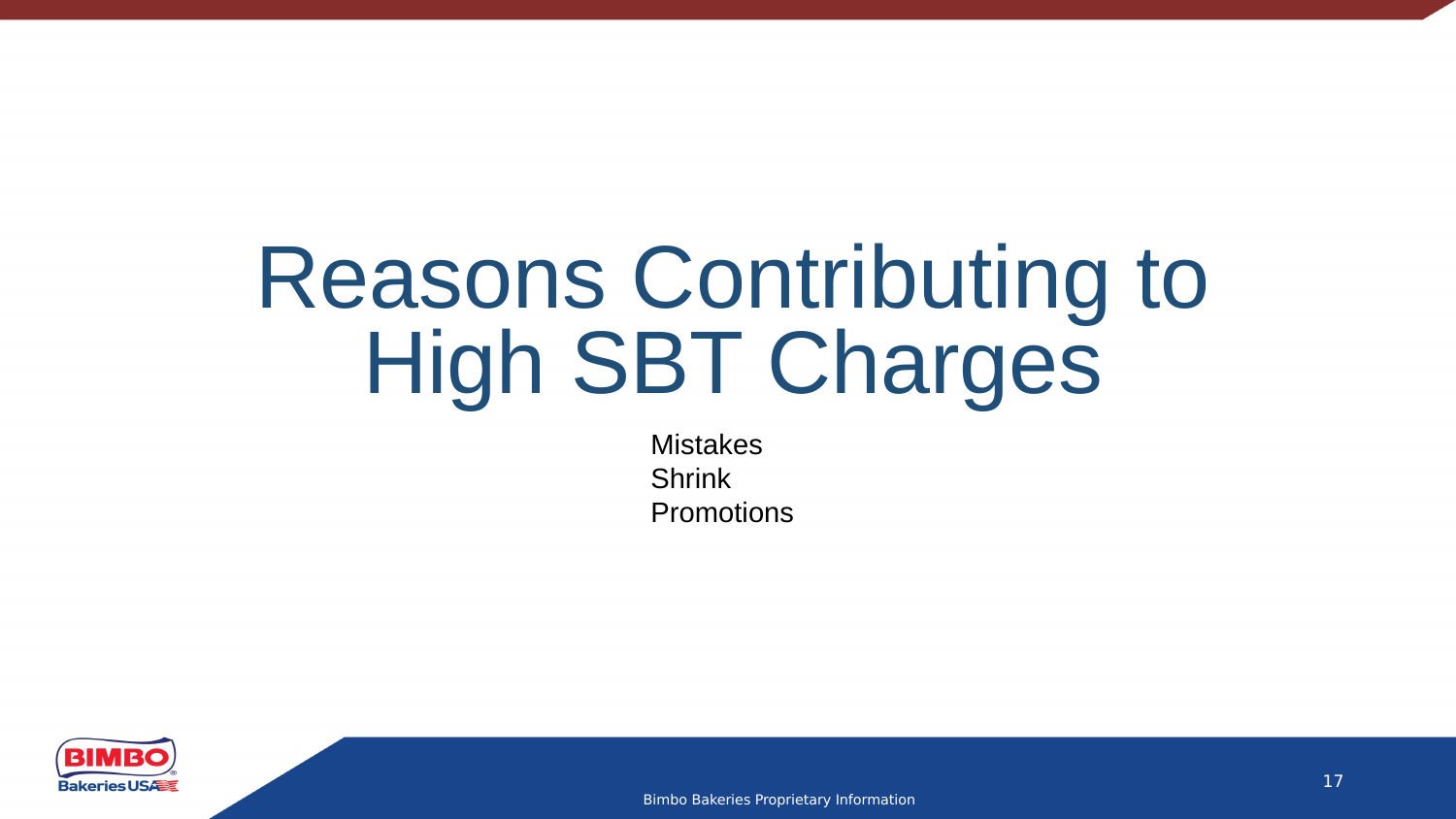

Reasons Contributing to High SBT Charges
Mistakes
Shrink
Promotions